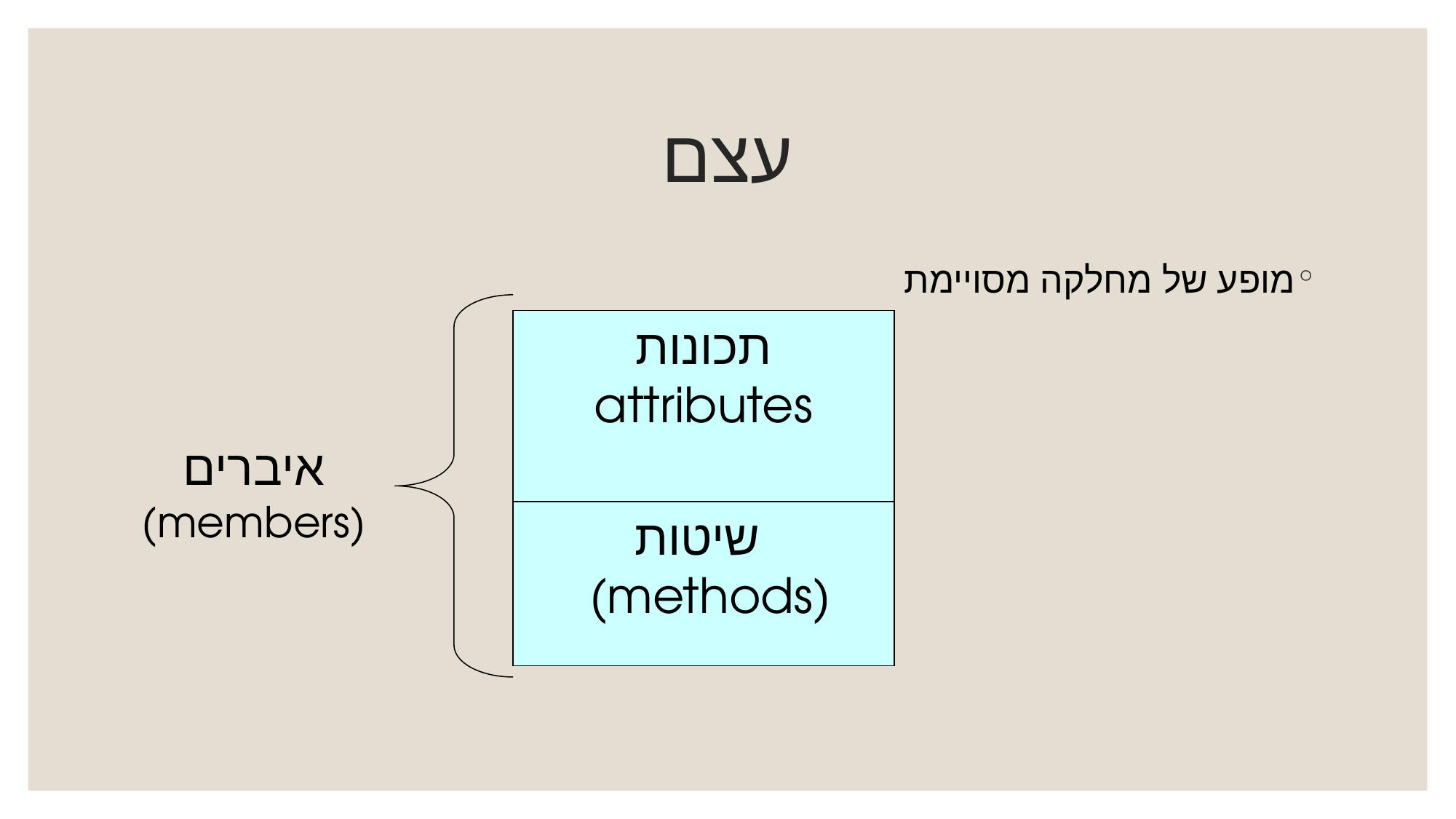

# עצם
מופע של מחלקה מסויימת

איברים
(members)
תכונות
attributes

שיטות
 (methods)